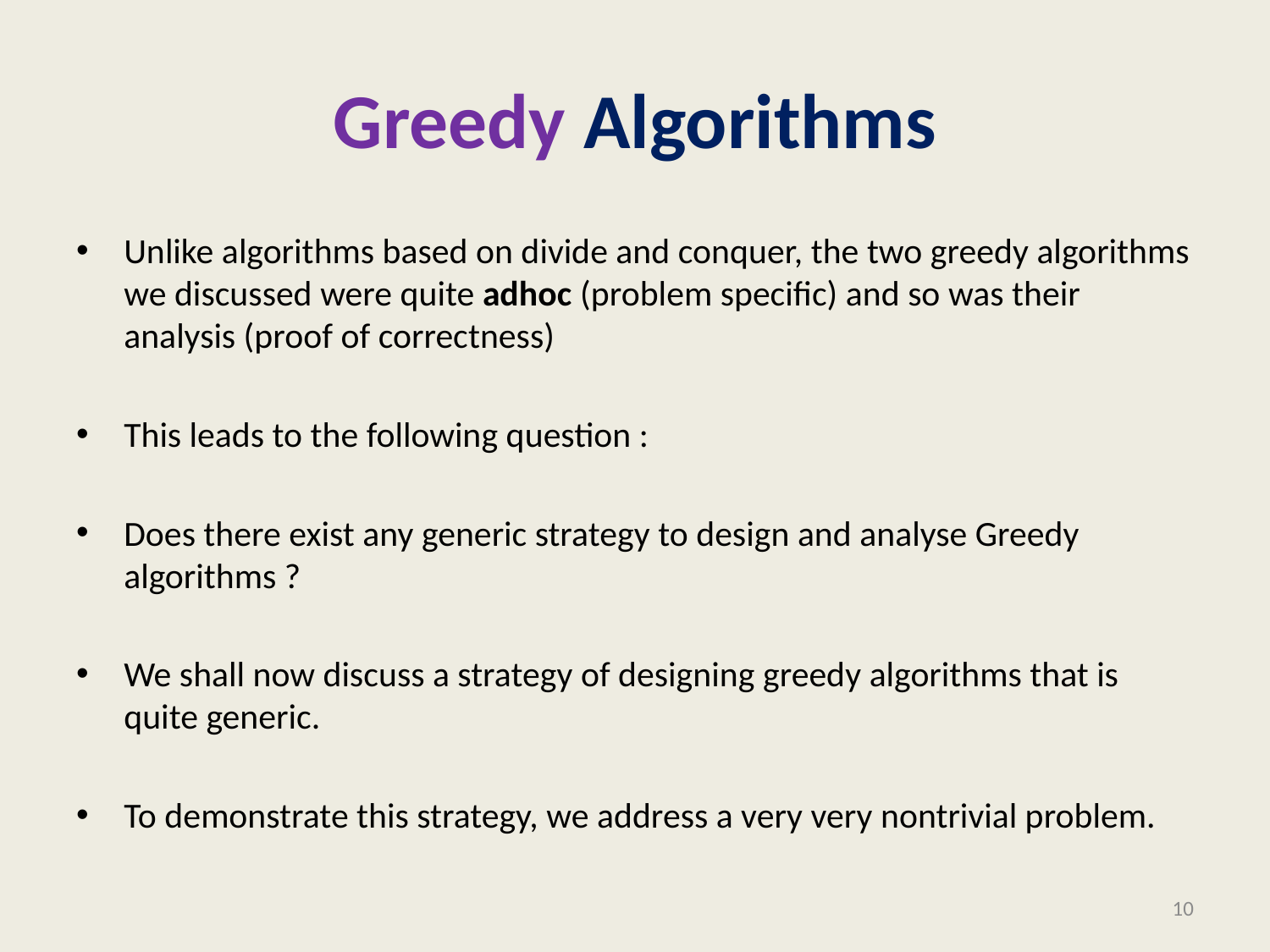

# Greedy Algorithms
Unlike algorithms based on divide and conquer, the two greedy algorithms we discussed were quite adhoc (problem specific) and so was their analysis (proof of correctness)

This leads to the following question :

Does there exist any generic strategy to design and analyse Greedy algorithms ?

We shall now discuss a strategy of designing greedy algorithms that is quite generic.

To demonstrate this strategy, we address a very very nontrivial problem.

10